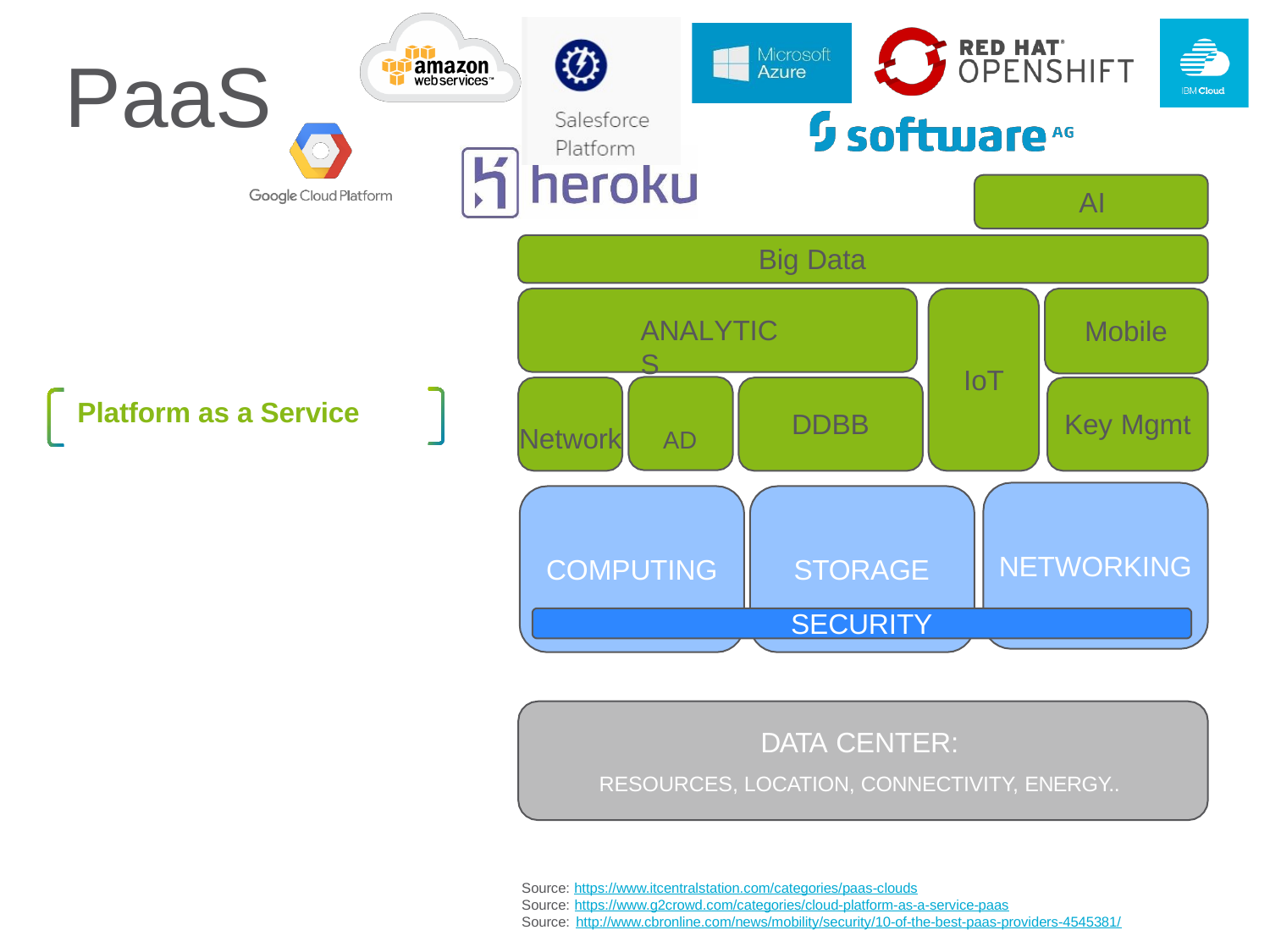

# PaaS

AI
Big Data

ANALYTICS
Mobile
IoT

Platform as a Service
Network	AD
DDBB
Key Mgmt

NETWORKING
COMPUTING
STORAGE
SECURITY

DATA CENTER:
RESOURCES, LOCATION, CONNECTIVITY, ENERGY..
Source: https://www.itcentralstation.com/categories/paas-clouds
Source: https://www.g2crowd.com/categories/cloud-platform-as-a-service-paas
Source: http://www.cbronline.com/news/mobility/security/10-of-the-best-paas-providers-4545381/